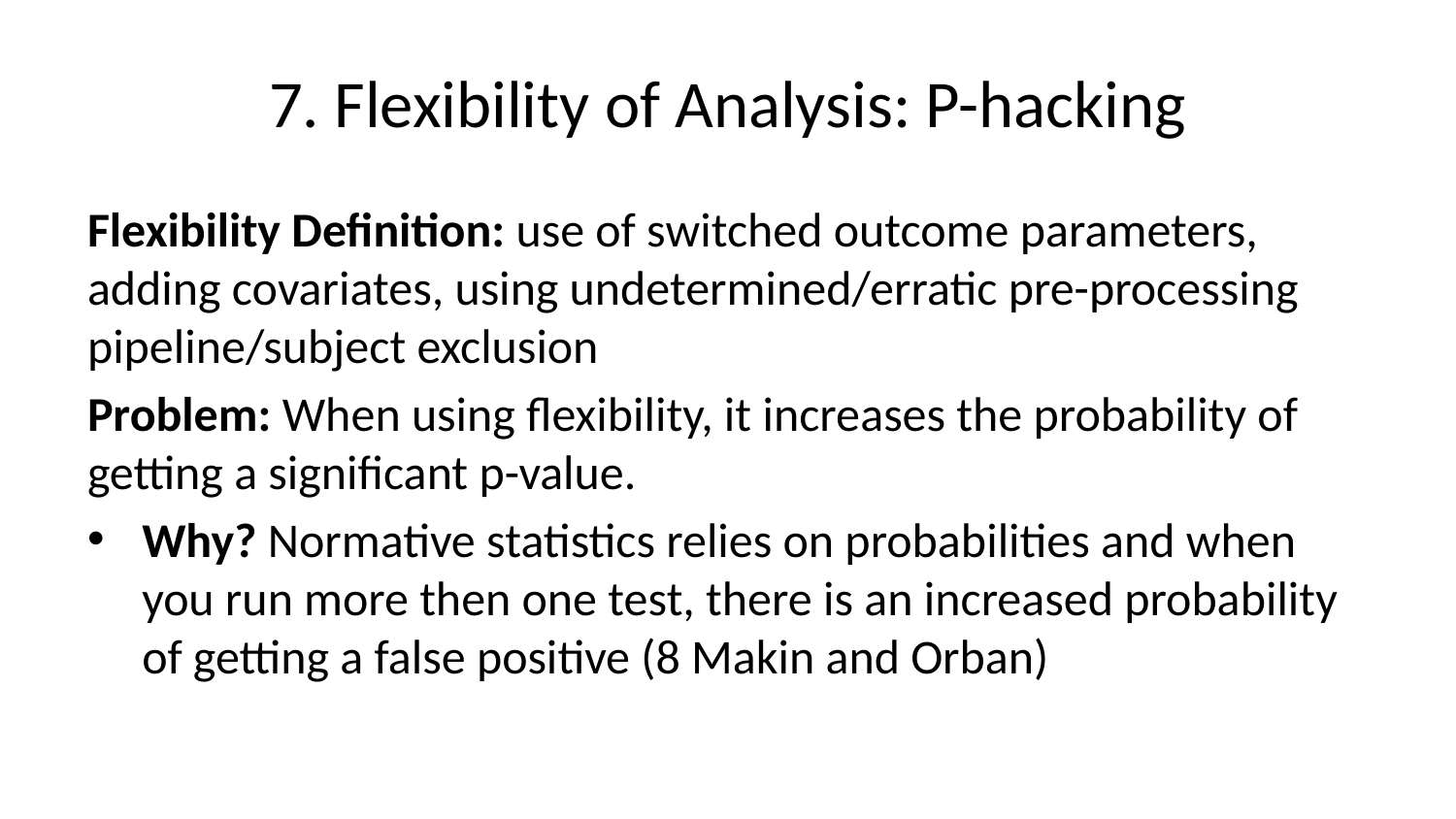

# 7. Flexibility of Analysis: P-hacking
Flexibility Definition: use of switched outcome parameters, adding covariates, using undetermined/erratic pre-processing pipeline/subject exclusion
Problem: When using flexibility, it increases the probability of getting a significant p-value.
Why? Normative statistics relies on probabilities and when you run more then one test, there is an increased probability of getting a false positive (8 Makin and Orban)